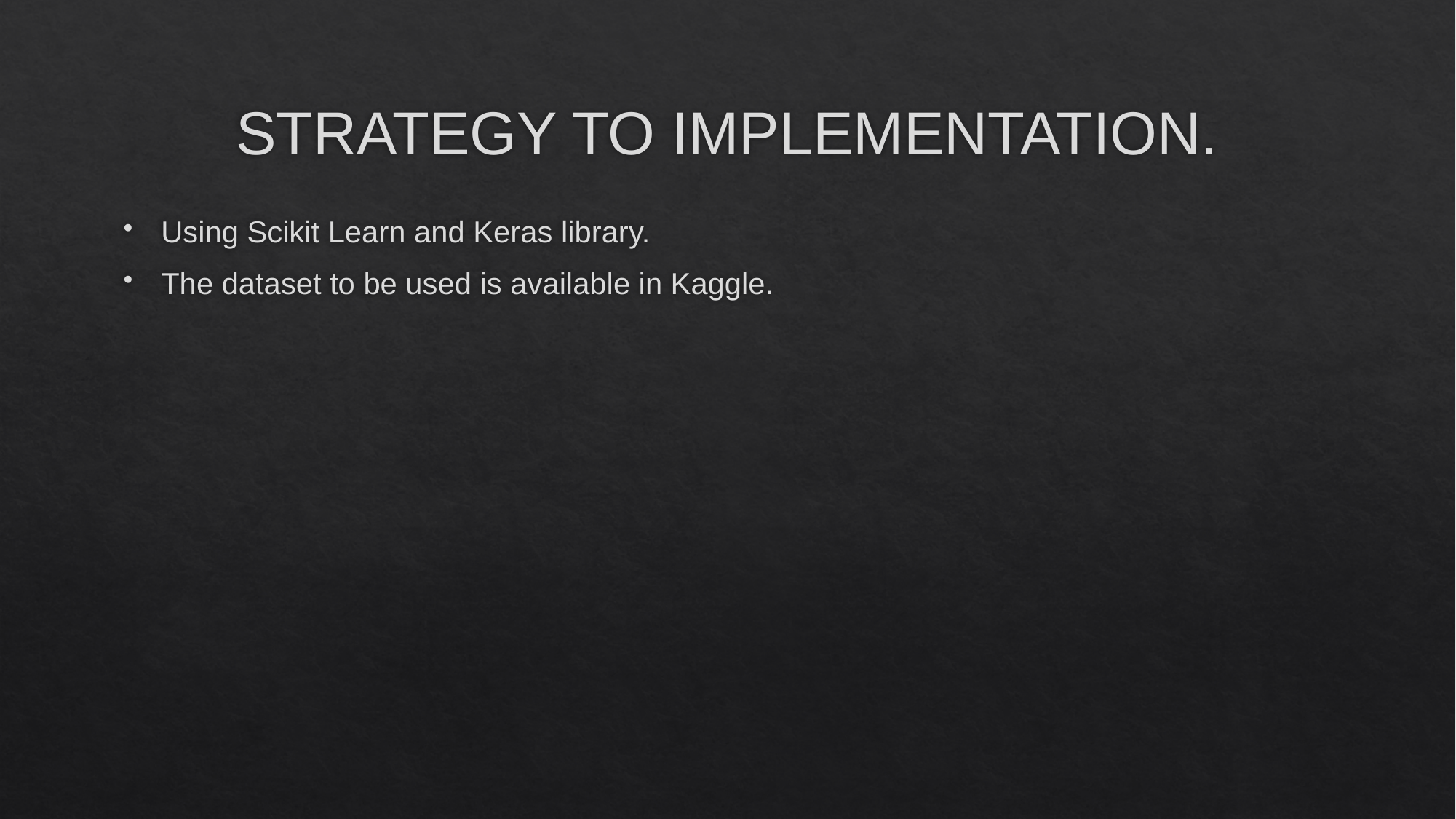

# STRATEGY TO IMPLEMENTATION.
Using Scikit Learn and Keras library.
The dataset to be used is available in Kaggle.